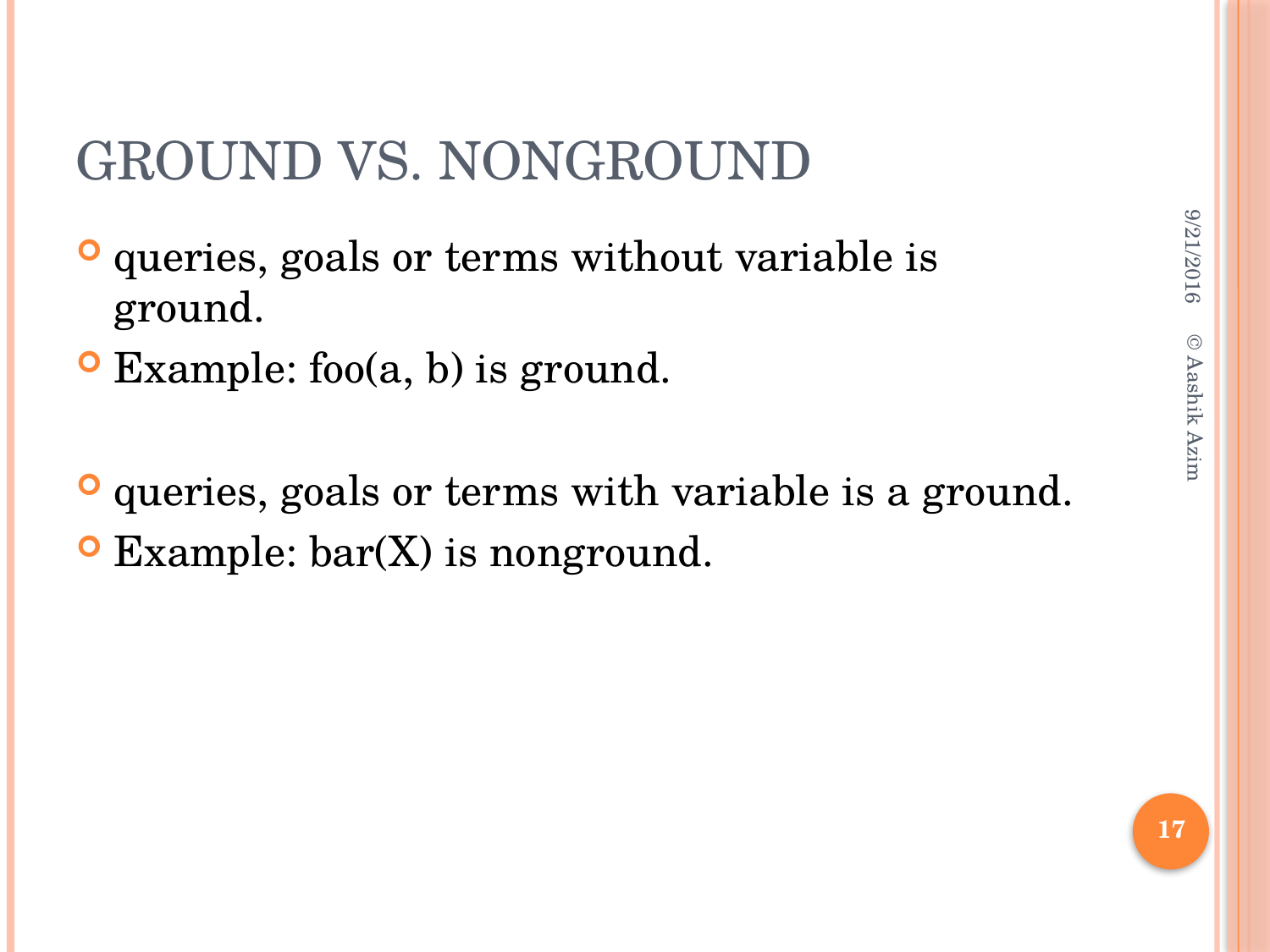

# Ground Vs. Nonground
9/21/2016
queries, goals or terms without variable is ground.
Example: foo(a, b) is ground.

queries, goals or terms with variable is a ground.
Example: bar(X) is nonground.
© Aashik Azim
17